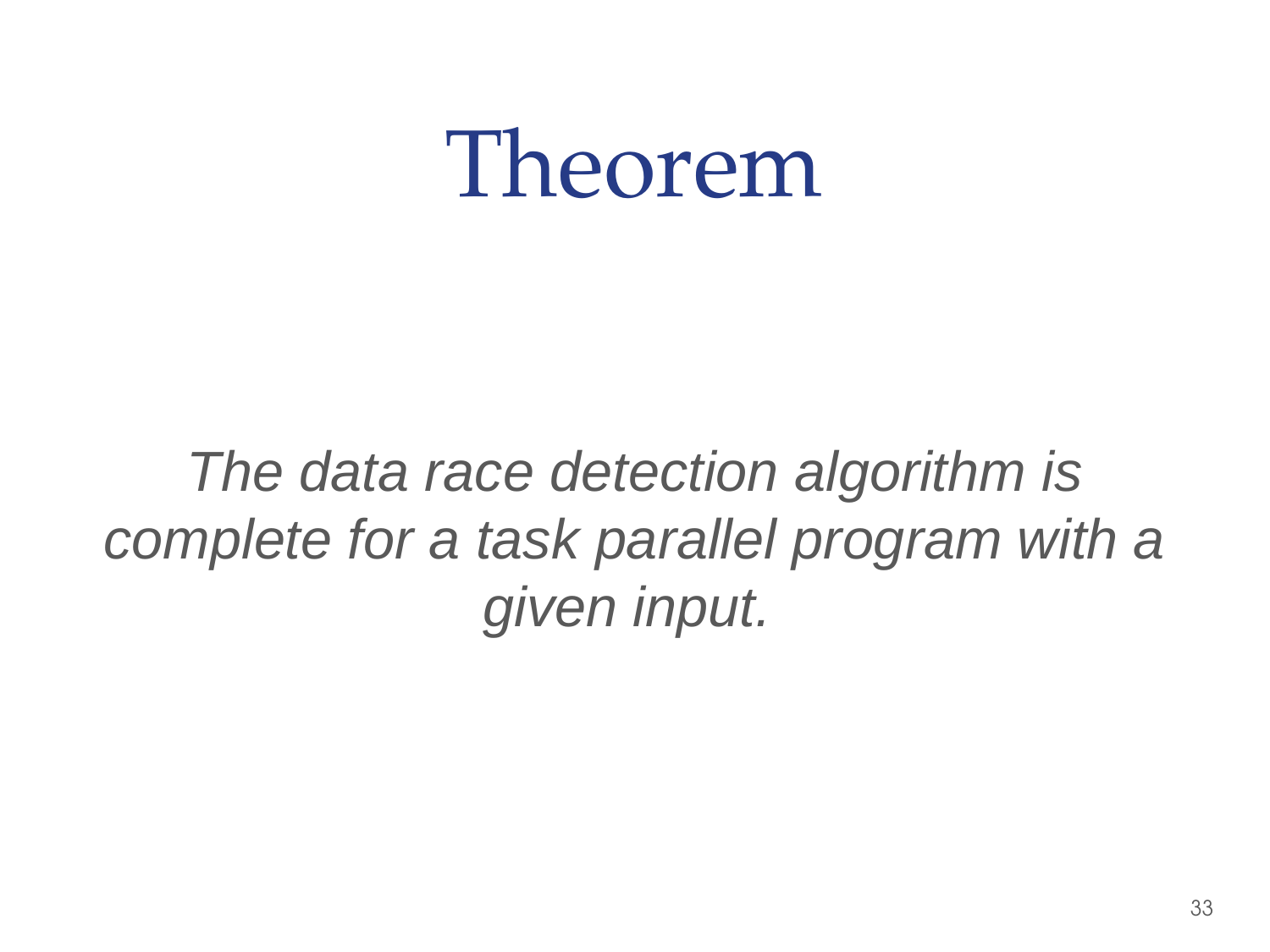

# Theorem
The data race detection algorithm is complete for a task parallel program with a given input.
33